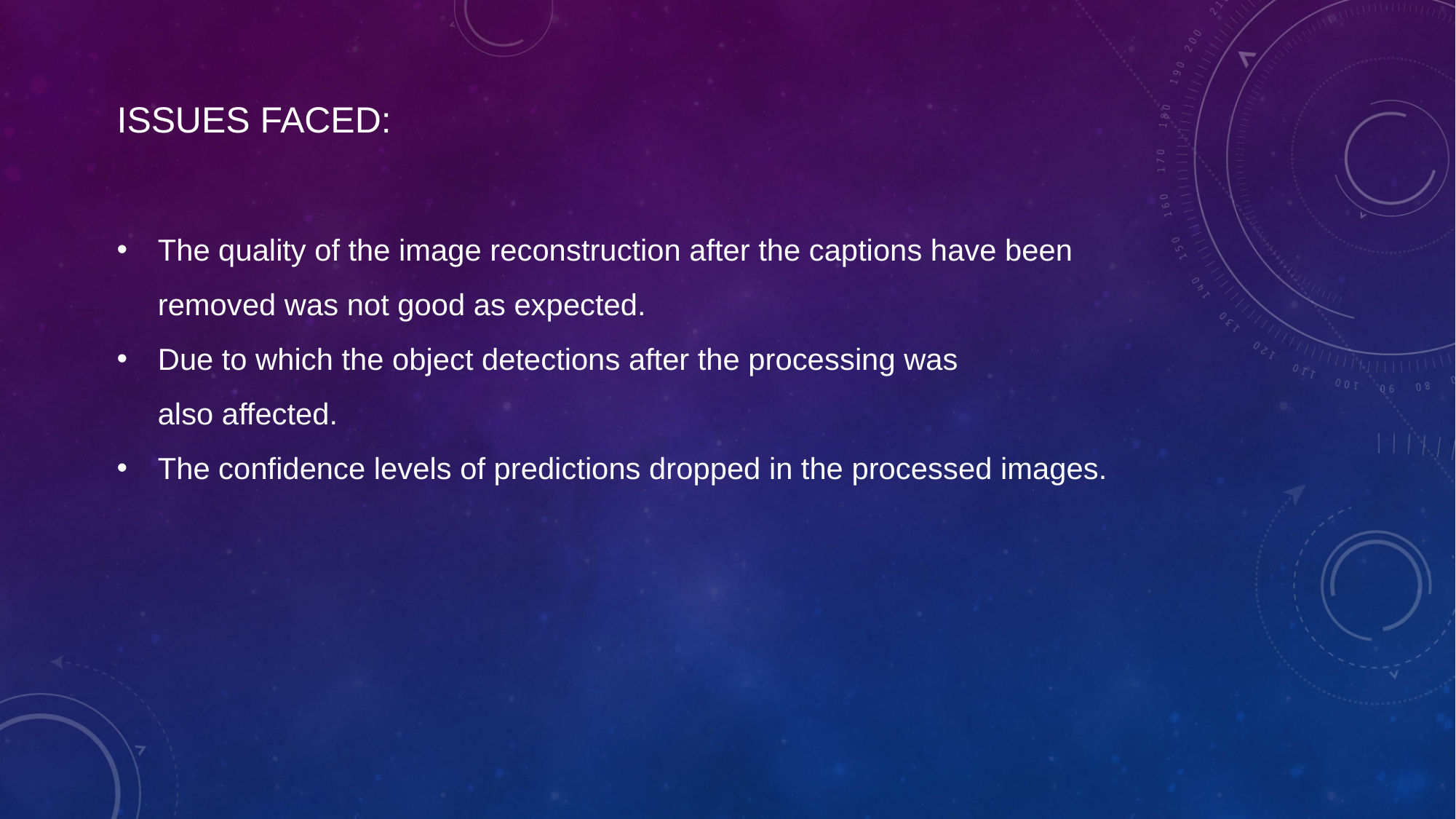

ISSUES FACED:

The quality of the image reconstruction after the captions have been removed was not good as expected.
Due to which the object detections after the processing was also affected.
The confidence levels of predictions dropped in the processed images.